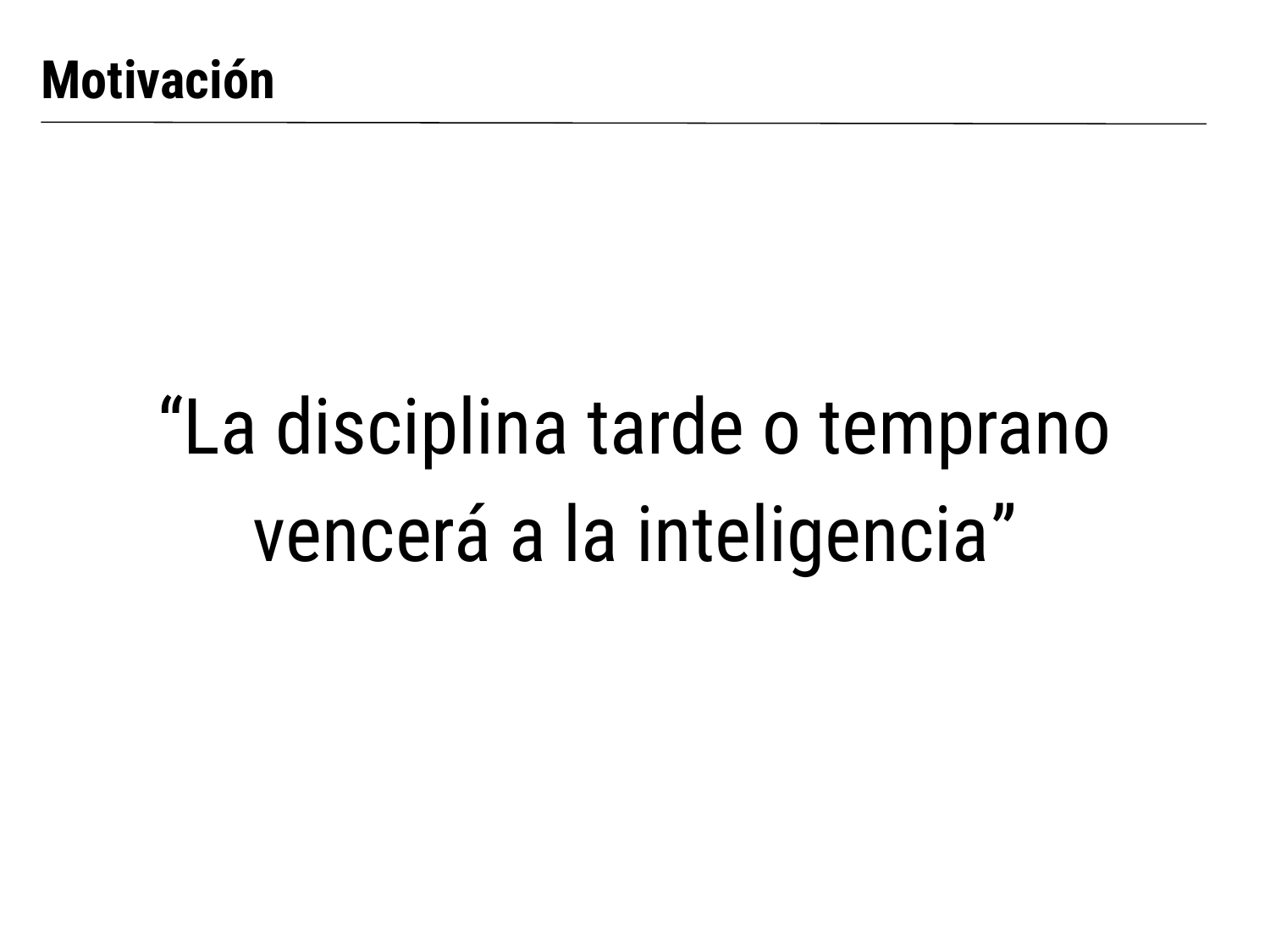

# Motivación

“La disciplina tarde o temprano vencerá a la inteligencia”